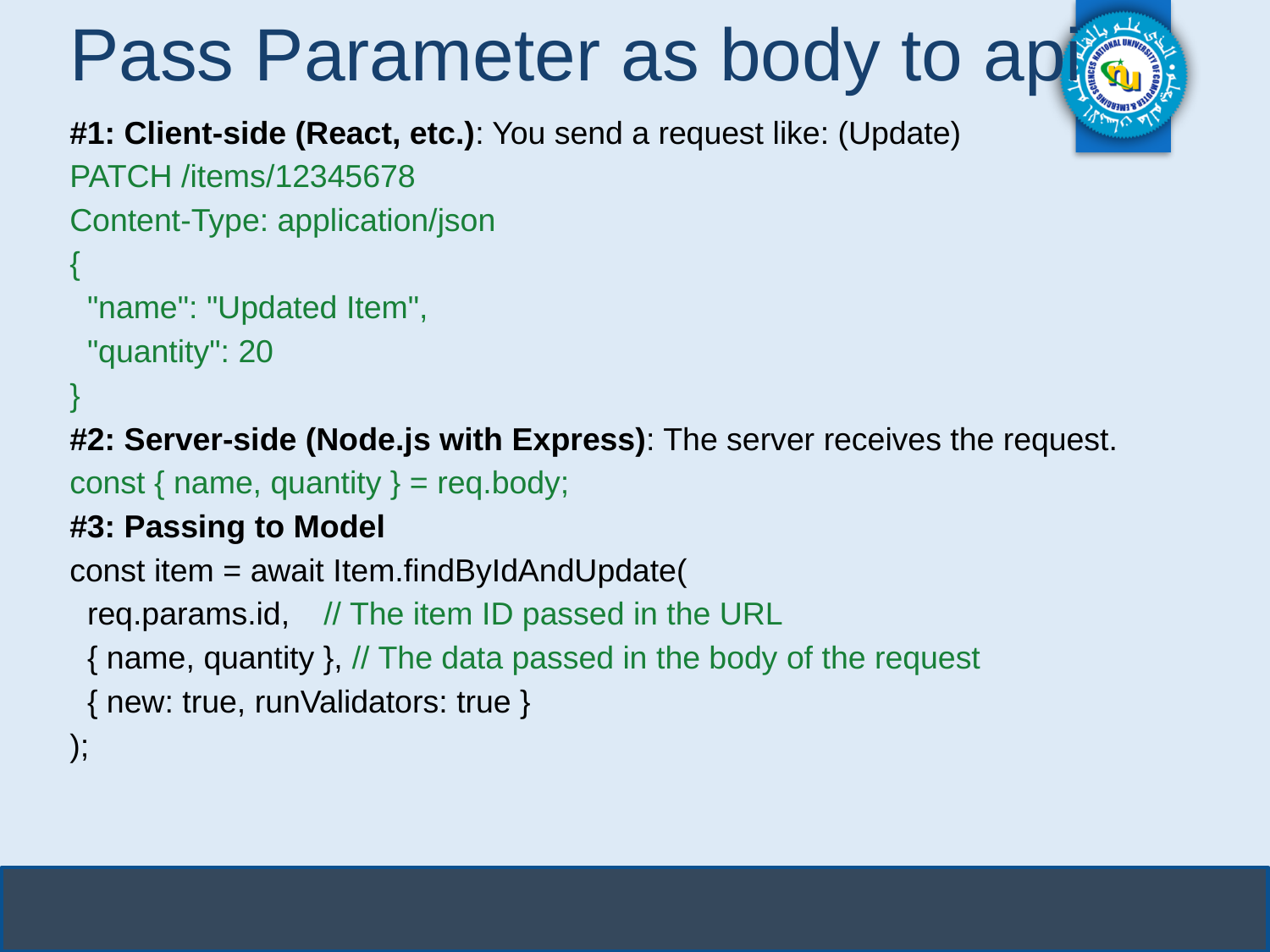

# Pass Parameter as body to api
#1: Client-side (React, etc.): You send a request like: (Update)
PATCH /items/12345678
Content-Type: application/json
{
  "name": "Updated Item",
  "quantity": 20
}
#2: Server-side (Node.js with Express): The server receives the request.
const { name, quantity } = req.body;
#3: Passing to Model
const item = await Item.findByIdAndUpdate(
  req.params.id,	// The item ID passed in the URL
  { name, quantity }, // The data passed in the body of the request
  { new: true, runValidators: true }
);